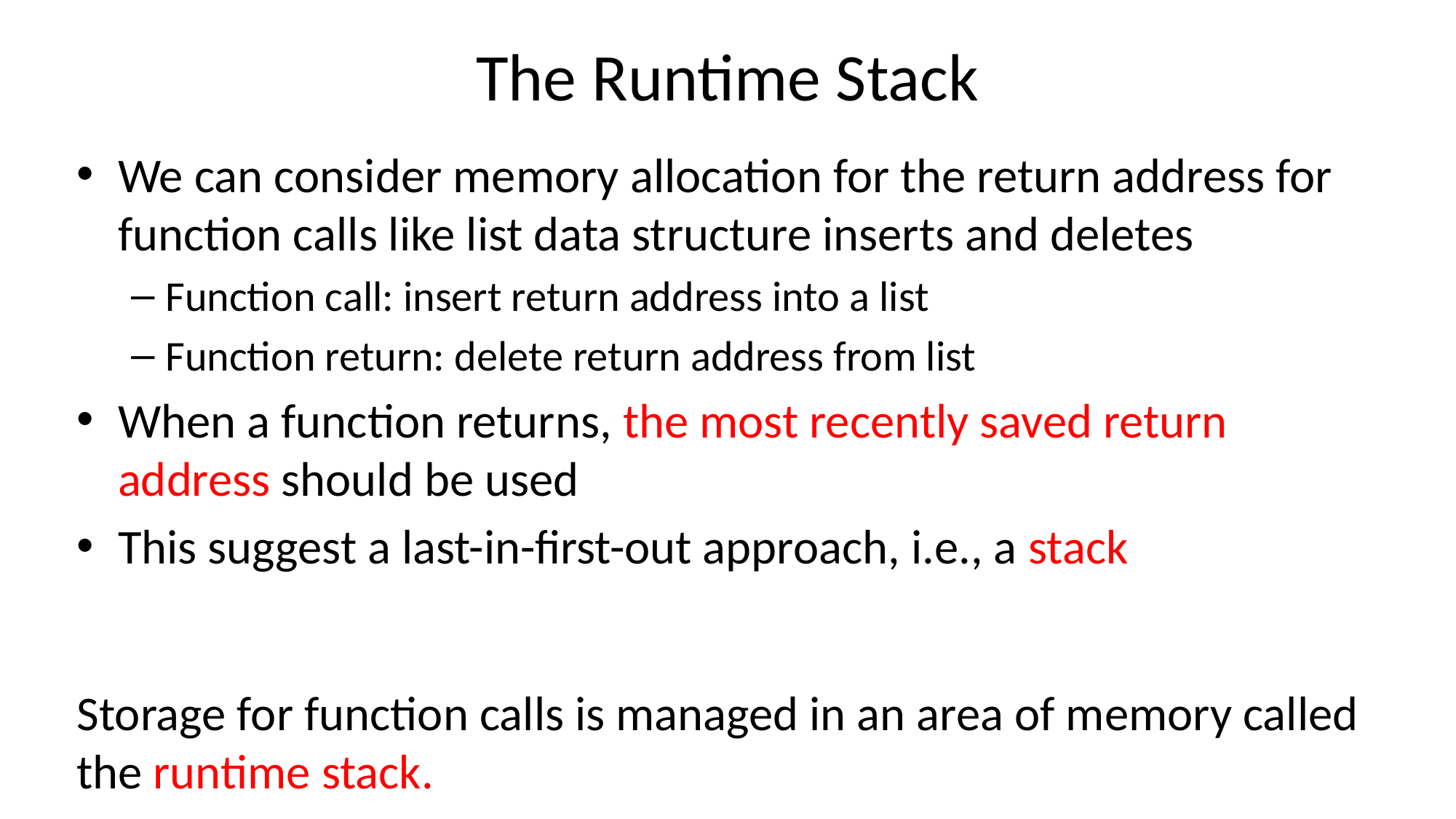

# The Runtime Stack
We can consider memory allocation for the return address for function calls like list data structure inserts and deletes
Function call: insert return address into a list
Function return: delete return address from list
When a function returns, the most recently saved return address should be used
This suggest a last-in-first-out approach, i.e., a stack
Storage for function calls is managed in an area of memory called the runtime stack.